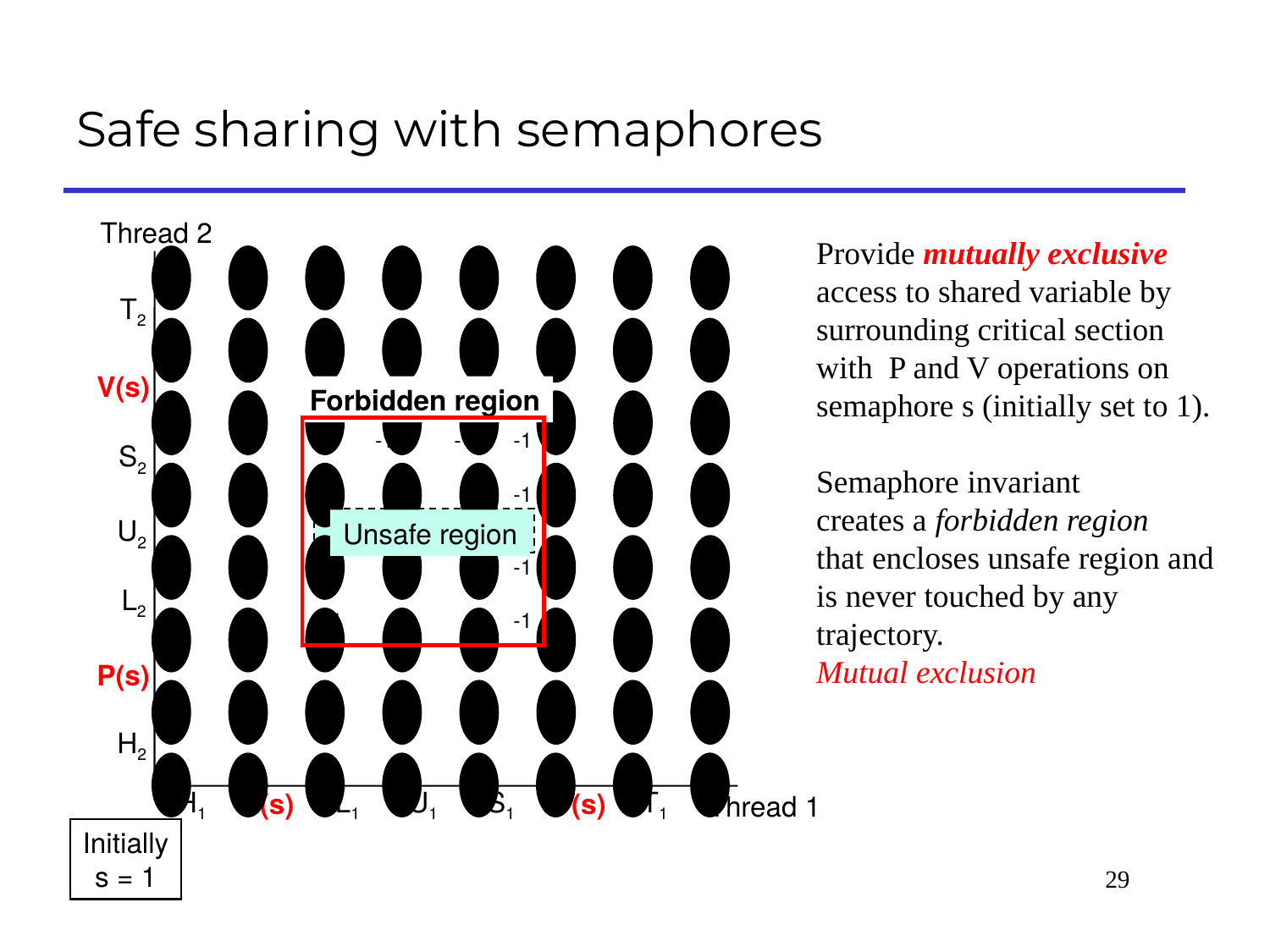

# Safe sharing with semaphores
Thread 2
1
1
1
0
0
0
0
1

T2
1
1
1
0
0
0
0
1

V(s)
Forbidden region
0
0
0
0

-1
-1
-1
-1
S2
0
0
0
0

-1
-1
-1
-1

U2
Unsafe region
0
0
0
0

-1
-1
-1
-1
L2
-1
-1
-1
-1
0
0
0
0

P(s)
1
1
0
0
0
0
1
1

H2
1
1
0
0
0
0
1
1

P(s)
V(s)
H1
L1
U1
S1
T1
Thread 1

Initially
s = 1
Provide mutually exclusive access to shared variable by surrounding critical section with  P and V operations on semaphore s (initially set to 1).

Semaphore invariant
creates a forbidden region
that encloses unsafe region and is never touched by any trajectory.
Mutual exclusion

29